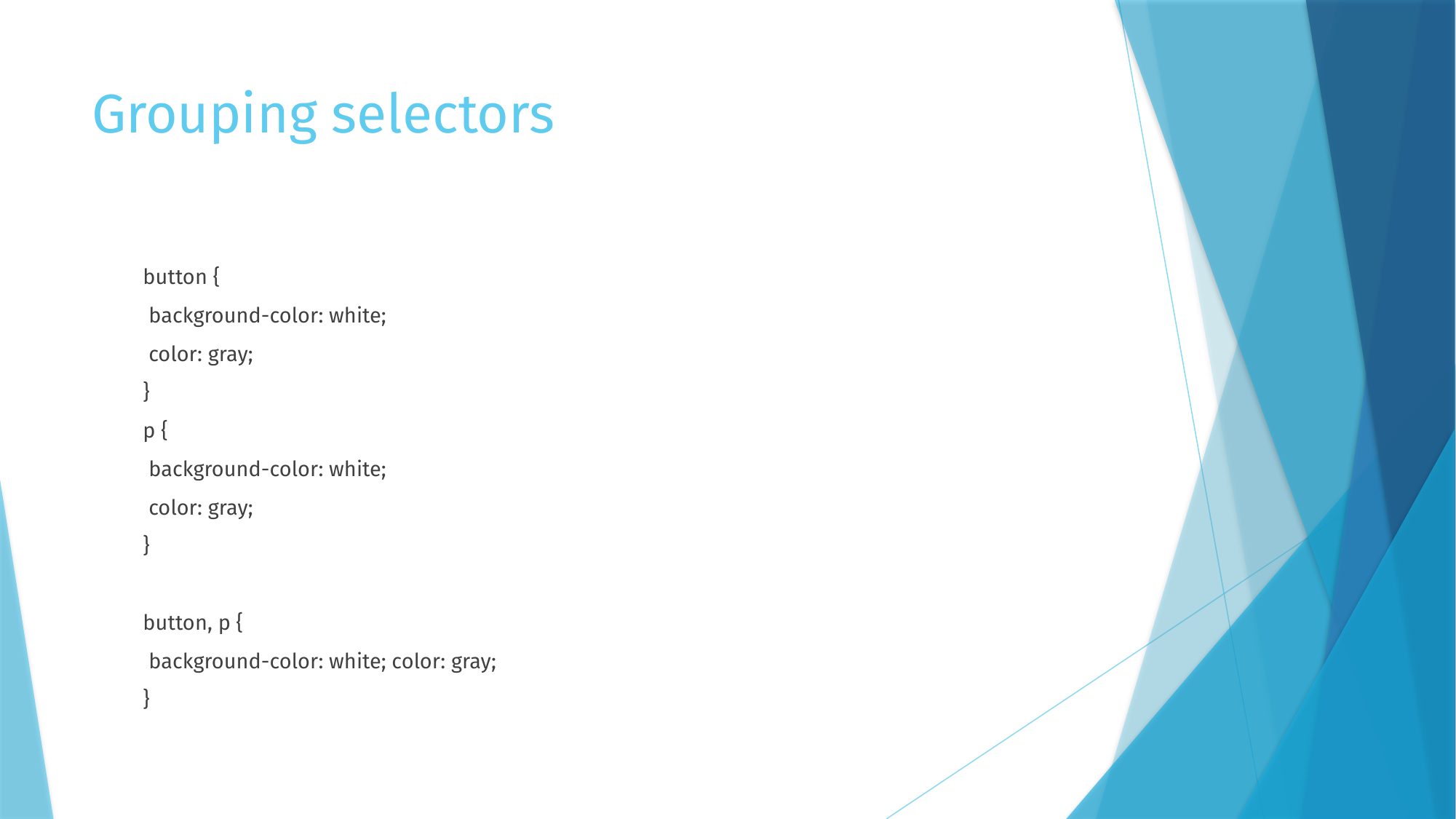

# Grouping selectors
button {
 background-color: white;
 color: gray;
}
p {
 background-color: white;
 color: gray;
}

button, p {
 background-color: white; color: gray;
}